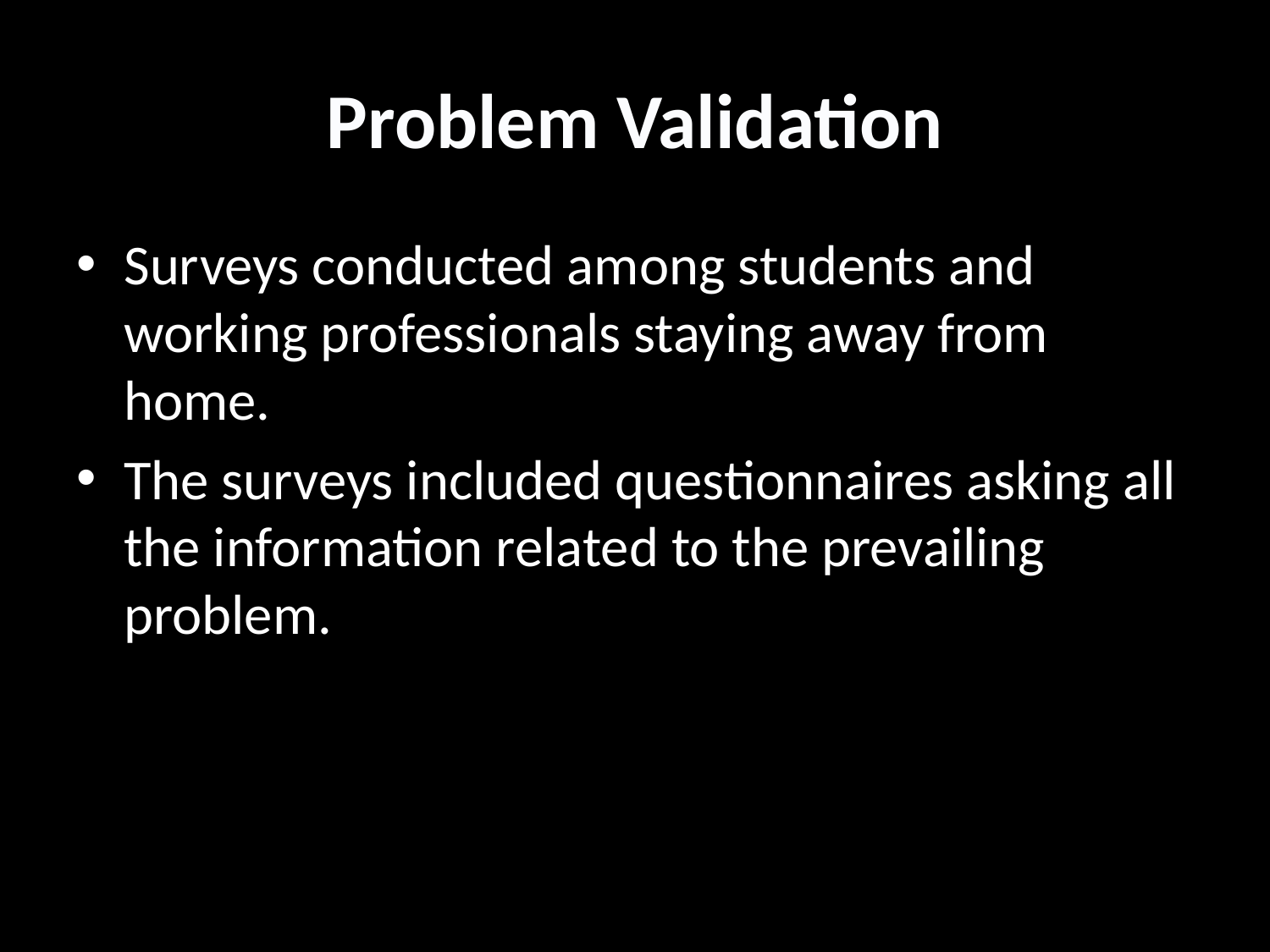

# Problem Validation
Surveys conducted among students and working professionals staying away from home.
The surveys included questionnaires asking all the information related to the prevailing problem.